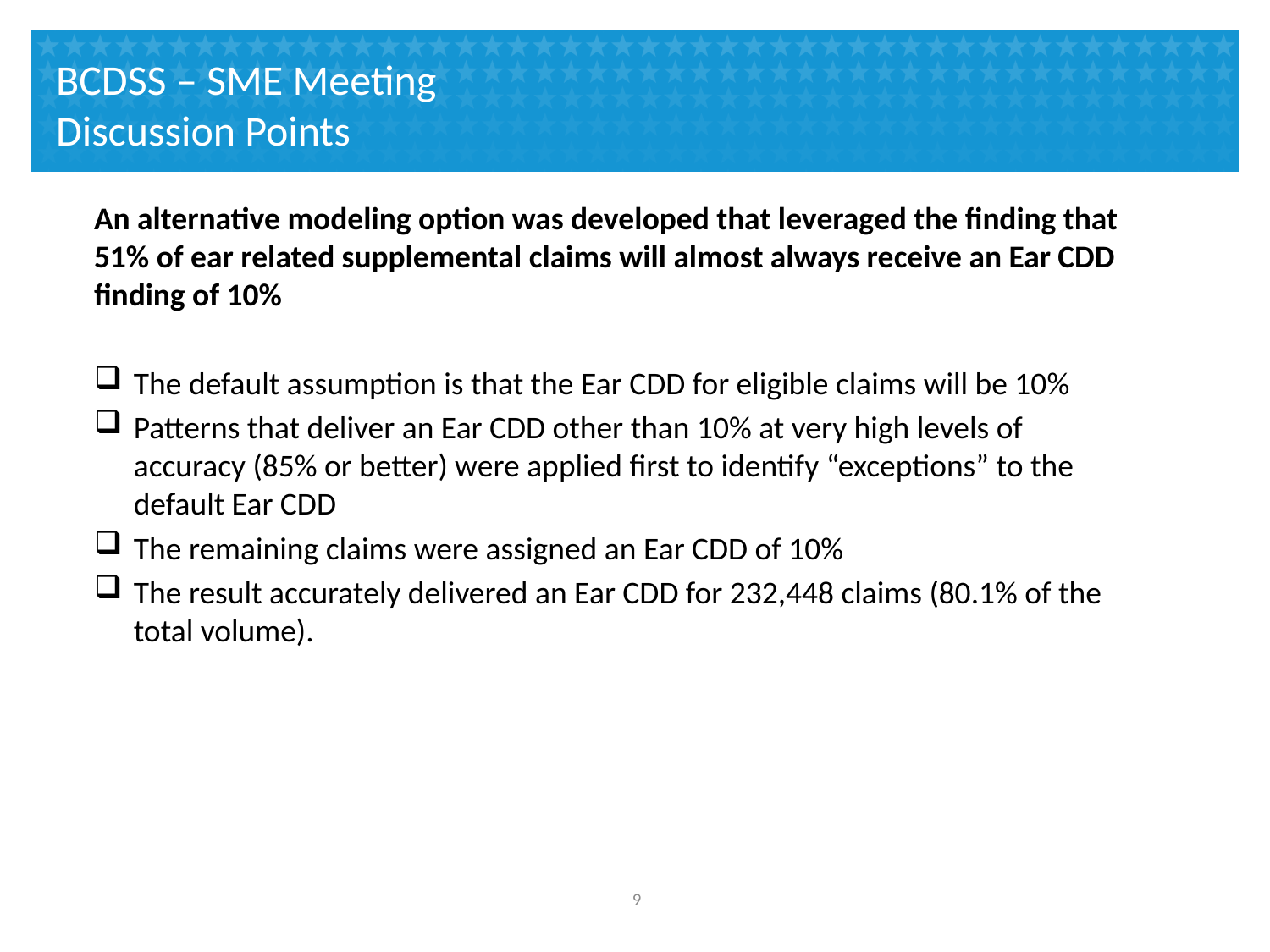

# BCDSS – SME Meeting Discussion Points
An alternative modeling option was developed that leveraged the finding that 51% of ear related supplemental claims will almost always receive an Ear CDD finding of 10%

The default assumption is that the Ear CDD for eligible claims will be 10%
Patterns that deliver an Ear CDD other than 10% at very high levels of accuracy (85% or better) were applied first to identify “exceptions” to the default Ear CDD
The remaining claims were assigned an Ear CDD of 10%
The result accurately delivered an Ear CDD for 232,448 claims (80.1% of the total volume).

9